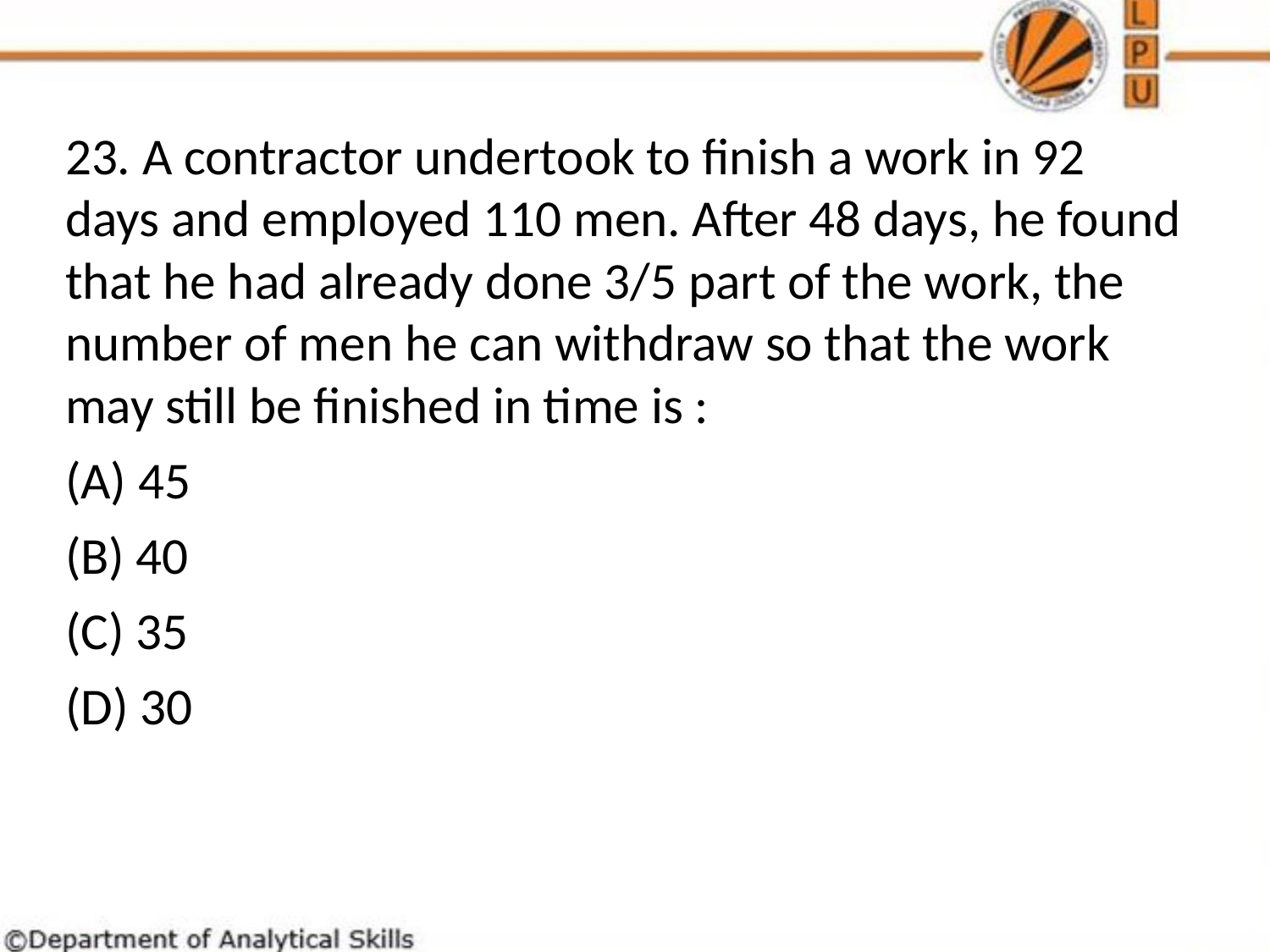

23. A contractor undertook to finish a work in 92 days and employed 110 men. After 48 days, he found that he had already done 3/5 part of the work, the number of men he can withdraw so that the work may still be finished in time is :
(A) 45
(B) 40
(C) 35
(D) 30